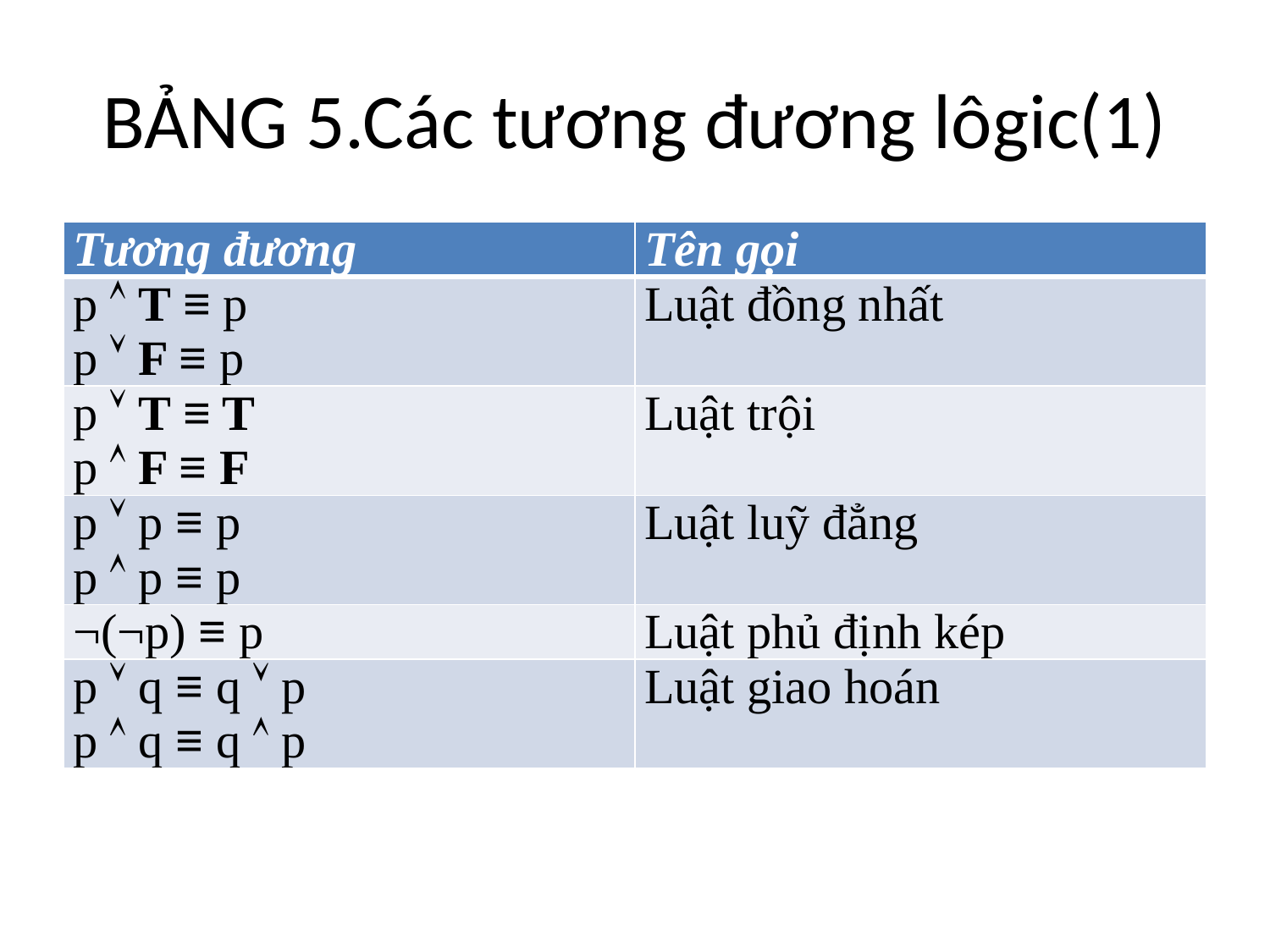

# BẢNG 5.Các tương đương lôgic(1)
| Tương đương | Tên gọi |
| --- | --- |
| p ∧ T ≡ p p ∨ F ≡ p | Luật đồng nhất |
| p ∨ T ≡ T p ∧ F ≡ F | Luật trội |
| p ∨ p ≡ p p ∧ p ≡ p | Luật luỹ đẳng |
| ¬(¬p) ≡ p | Luật phủ định kép |
| p ∨ q ≡ q ∨ p p ∧ q ≡ q ∧ p | Luật giao hoán |